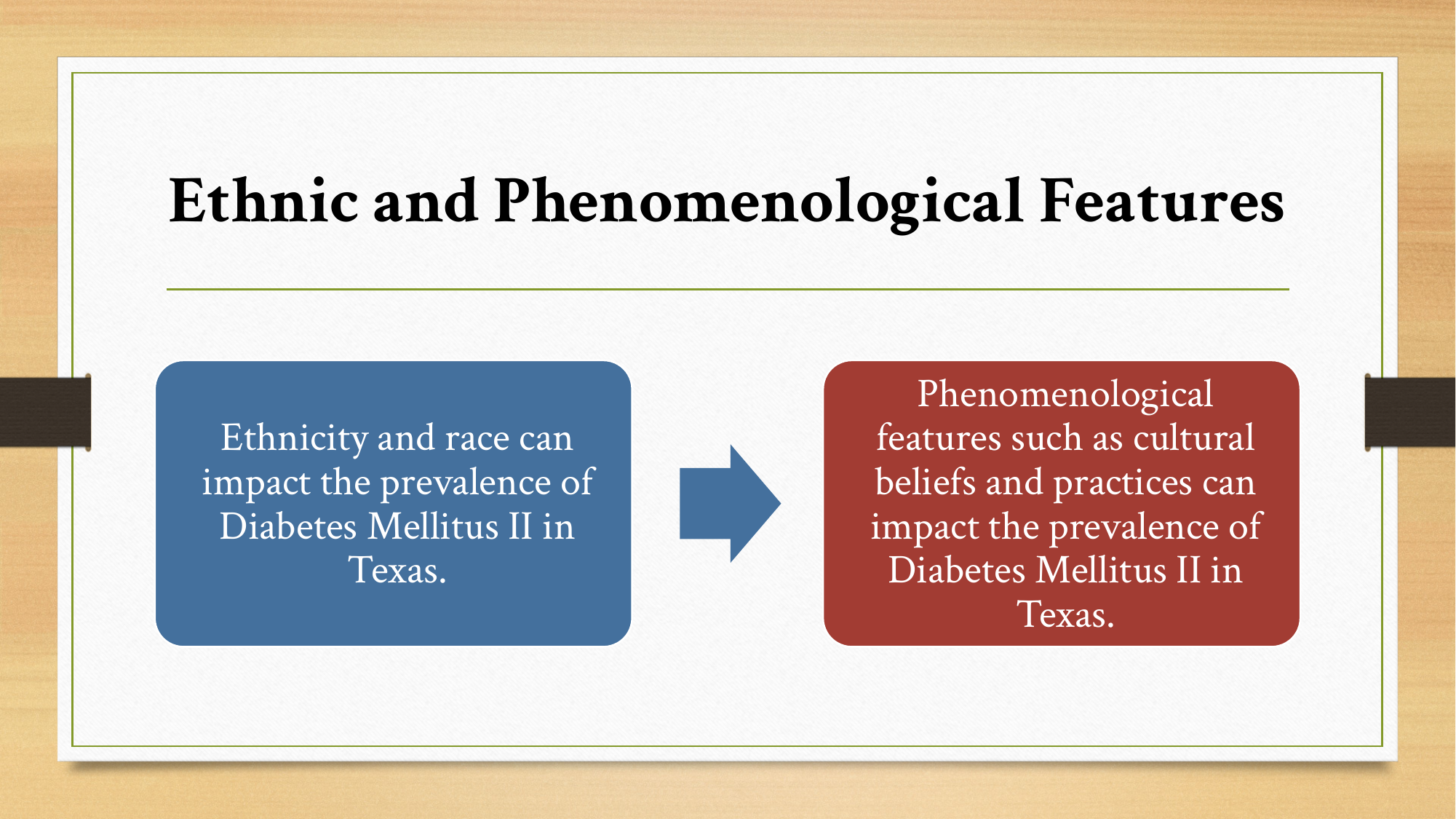

# Ethnic and Phenomenological Features
Ethnicity and race can impact the prevalence of Diabetes Mellitus II in Texas.

Phenomenological features such as cultural beliefs and practices can impact the prevalence of Diabetes Mellitus II in Texas.